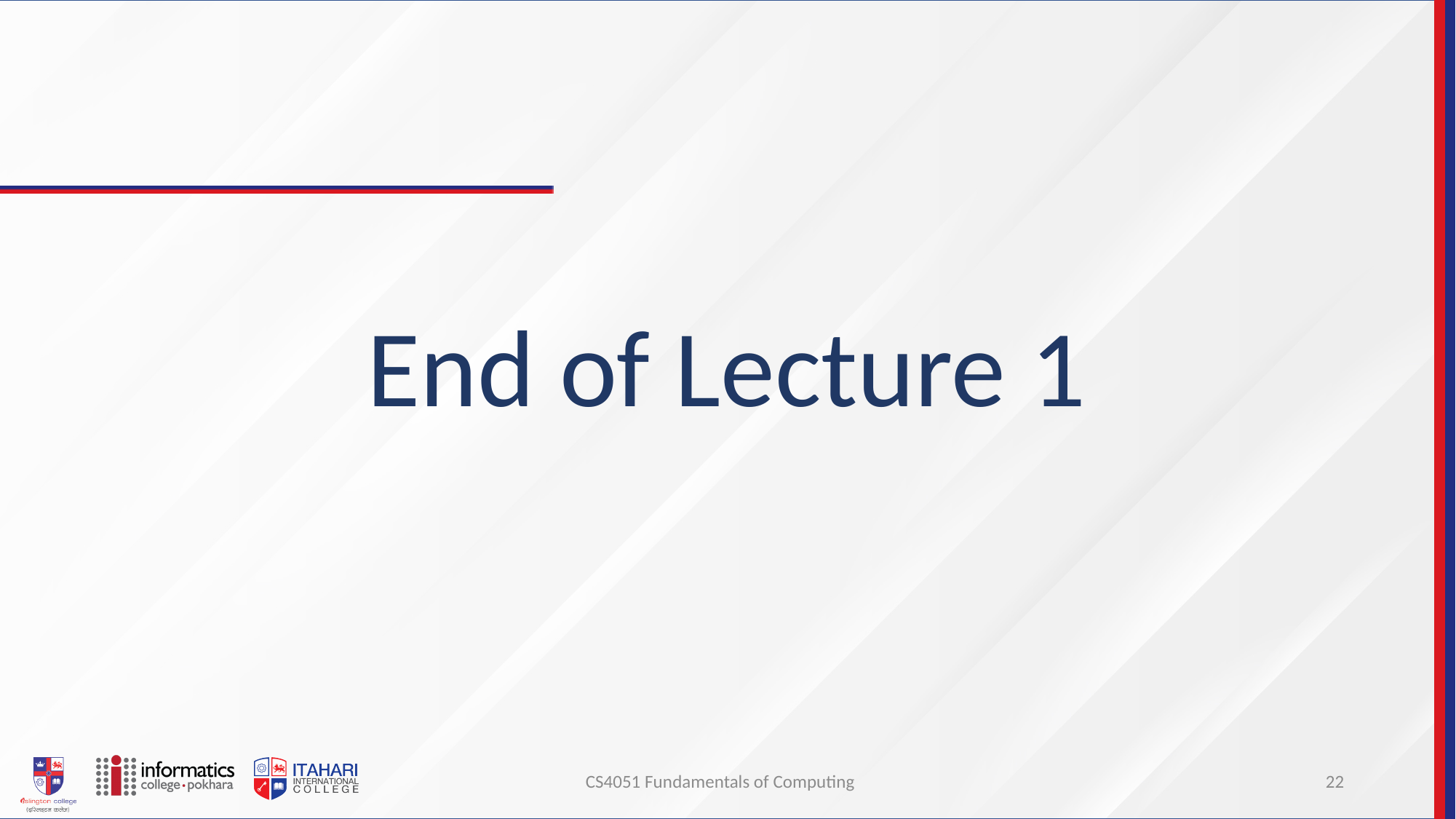

# End of Lecture 1
CS4051 Fundamentals of Computing
22